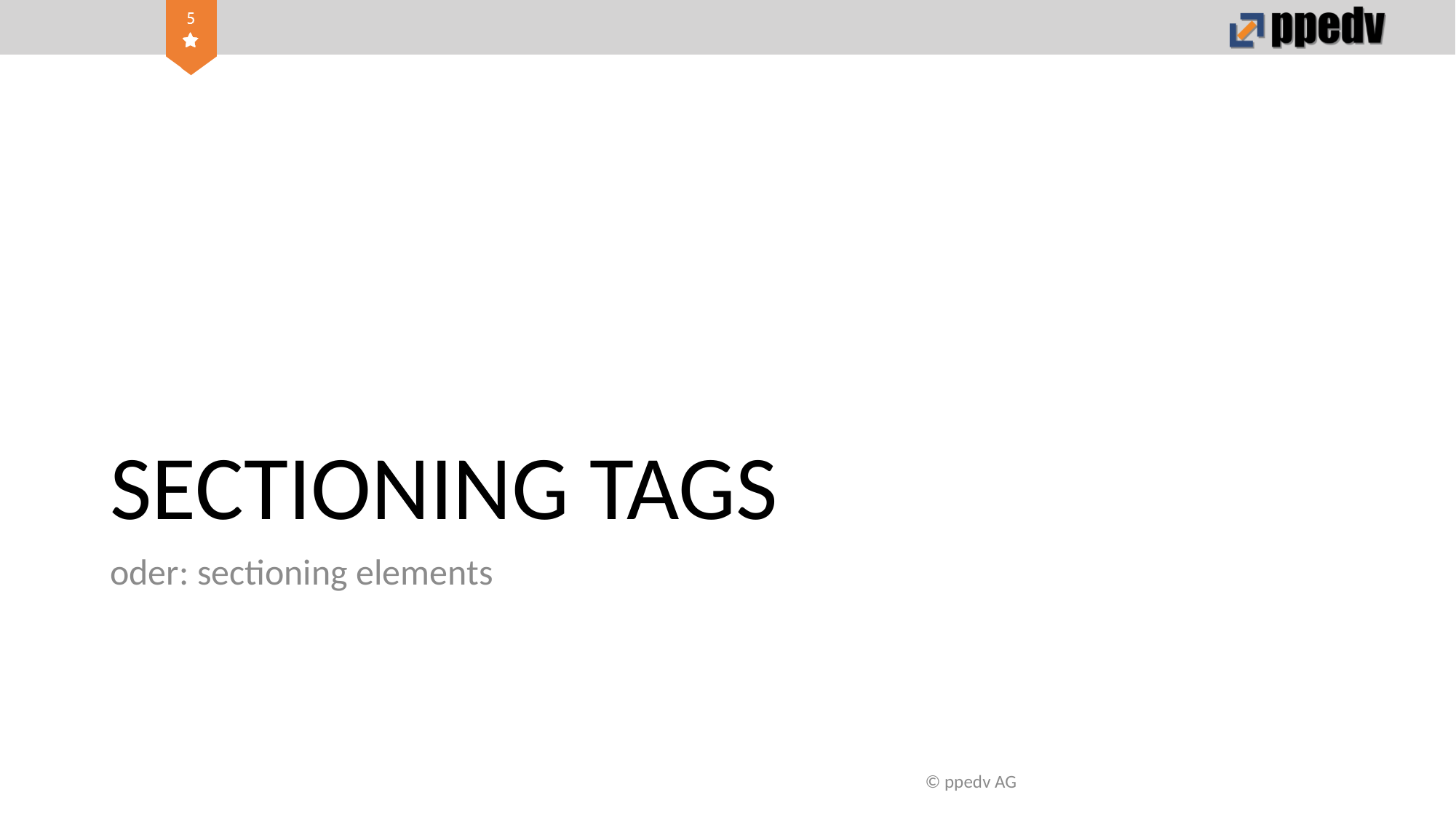

# SECTIONING TAGS
oder: sectioning elements
© ppedv AG